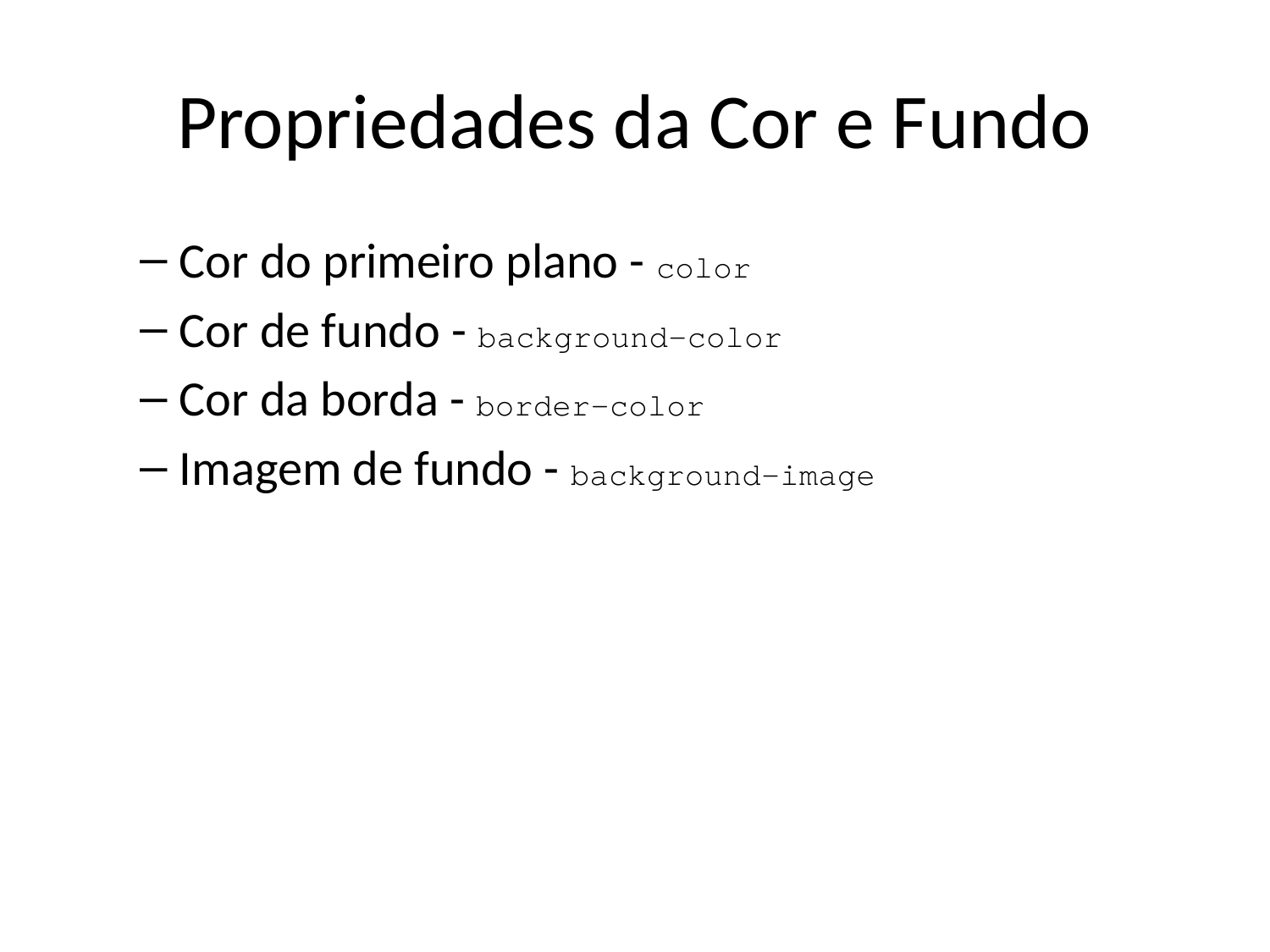

# Propriedades da Cor e Fundo
Cor do primeiro plano - color
Cor de fundo - background-color
Cor da borda - border-color
Imagem de fundo - background-image